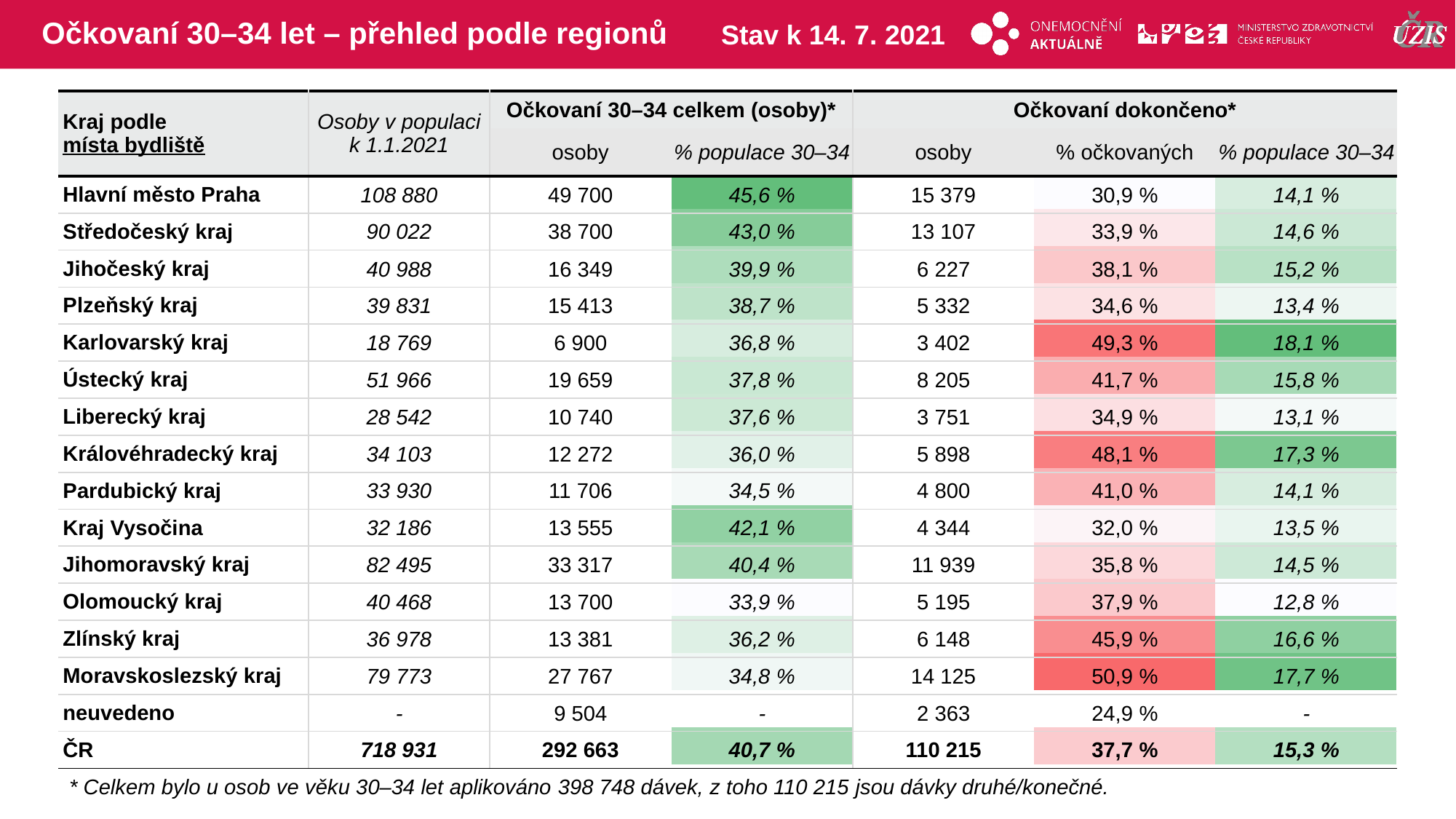

# Očkovaní 30–34 let – přehled podle regionů
Stav k 14. 7. 2021
| Kraj podle místa bydliště | Osoby v populaci k 1.1.2021 | Očkovaní 30–34 celkem (osoby)\* |  | Očkovaní dokončeno\* |  |  |
| --- | --- | --- | --- | --- | --- | --- |
|  |  | osoby | % populace 30–34 | osoby | % očkovaných | % populace 30–34 |
| Hlavní město Praha | 108 880 | 49 700 | 45,6 % | 15 379 | 30,9 % | 14,1 % |
| Středočeský kraj | 90 022 | 38 700 | 43,0 % | 13 107 | 33,9 % | 14,6 % |
| Jihočeský kraj | 40 988 | 16 349 | 39,9 % | 6 227 | 38,1 % | 15,2 % |
| Plzeňský kraj | 39 831 | 15 413 | 38,7 % | 5 332 | 34,6 % | 13,4 % |
| Karlovarský kraj | 18 769 | 6 900 | 36,8 % | 3 402 | 49,3 % | 18,1 % |
| Ústecký kraj | 51 966 | 19 659 | 37,8 % | 8 205 | 41,7 % | 15,8 % |
| Liberecký kraj | 28 542 | 10 740 | 37,6 % | 3 751 | 34,9 % | 13,1 % |
| Královéhradecký kraj | 34 103 | 12 272 | 36,0 % | 5 898 | 48,1 % | 17,3 % |
| Pardubický kraj | 33 930 | 11 706 | 34,5 % | 4 800 | 41,0 % | 14,1 % |
| Kraj Vysočina | 32 186 | 13 555 | 42,1 % | 4 344 | 32,0 % | 13,5 % |
| Jihomoravský kraj | 82 495 | 33 317 | 40,4 % | 11 939 | 35,8 % | 14,5 % |
| Olomoucký kraj | 40 468 | 13 700 | 33,9 % | 5 195 | 37,9 % | 12,8 % |
| Zlínský kraj | 36 978 | 13 381 | 36,2 % | 6 148 | 45,9 % | 16,6 % |
| Moravskoslezský kraj | 79 773 | 27 767 | 34,8 % | 14 125 | 50,9 % | 17,7 % |
| neuvedeno | - | 9 504 | - | 2 363 | 24,9 % | - |
| ČR | 718 931 | 292 663 | 40,7 % | 110 215 | 37,7 % | 15,3 % |
|  |  |  |  |  |  |
| --- | --- | --- | --- | --- | --- |
|  |  |  |  |  |  |
|  |  |  |  |  |  |
|  |  |  |  |  |  |
|  |  |  |  |  |  |
|  |  |  |  |  |  |
|  |  |  |  |  |  |
|  |  |  |  |  |  |
|  |  |  |  |  |  |
|  |  |  |  |  |  |
|  |  |  |  |  |  |
|  |  |  |  |  |  |
|  |  |  |  |  |  |
|  |  |  |  |  |  |
|  |  |  |  |  |  |
|  |  |  |  |  |  |
* Celkem bylo u osob ve věku 30–34 let aplikováno 398 748 dávek, z toho 110 215 jsou dávky druhé/konečné.